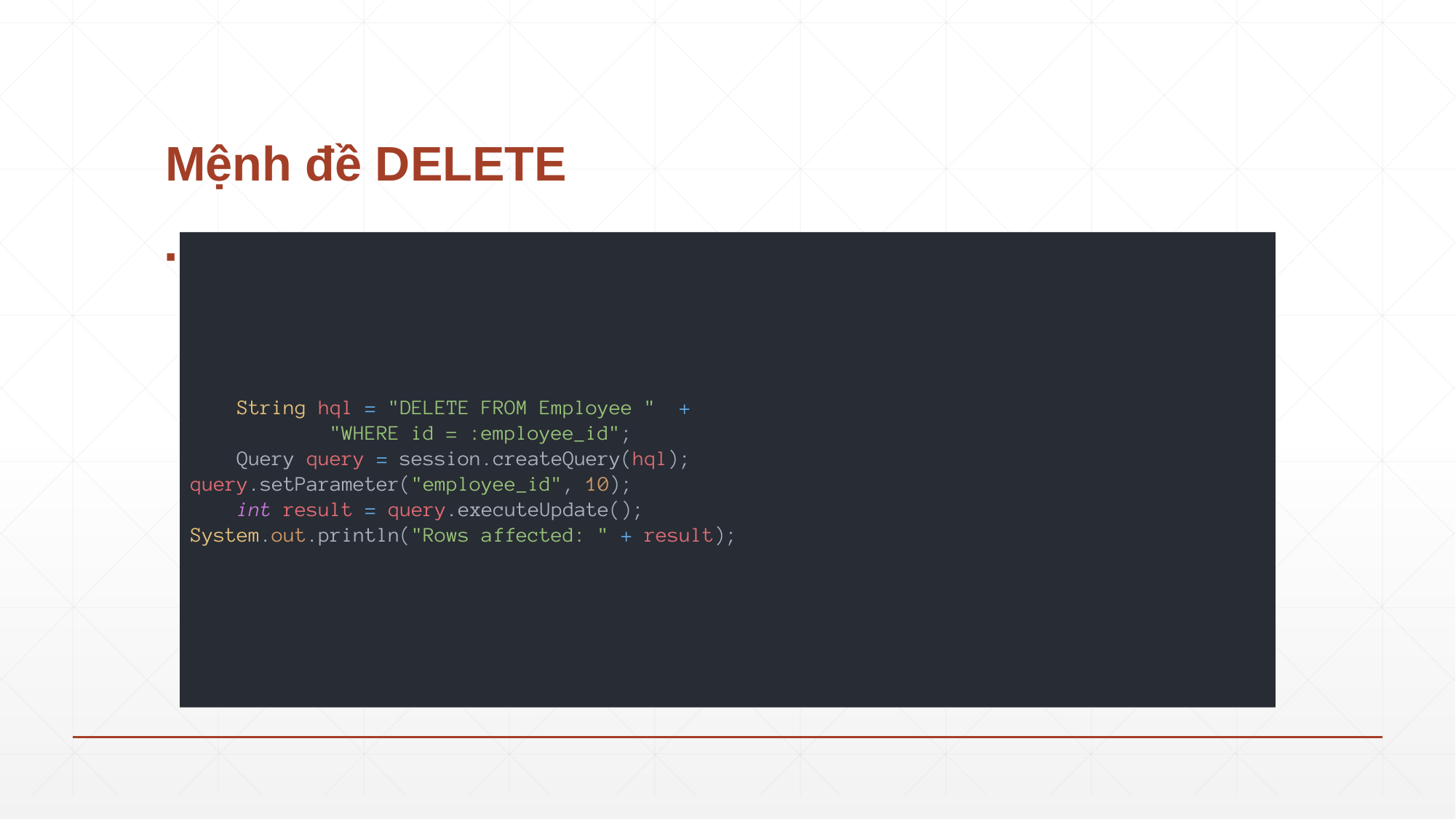

# Mệnh đề DELETE
Mệnh đề DELETE được sử dụng để xóa một hoặc nhiều đối tượng. Sau đây là cú pháp đơn giản sử dụng mệnh đề DELETE:
    String hql = "DELETE FROM Employee "  +
            "WHERE id = :employee_id";
    Query query = session.createQuery(hql);
query.setParameter("employee_id", 10);
    int result = query.executeUpdate();
System.out.println("Rows affected: " + result);